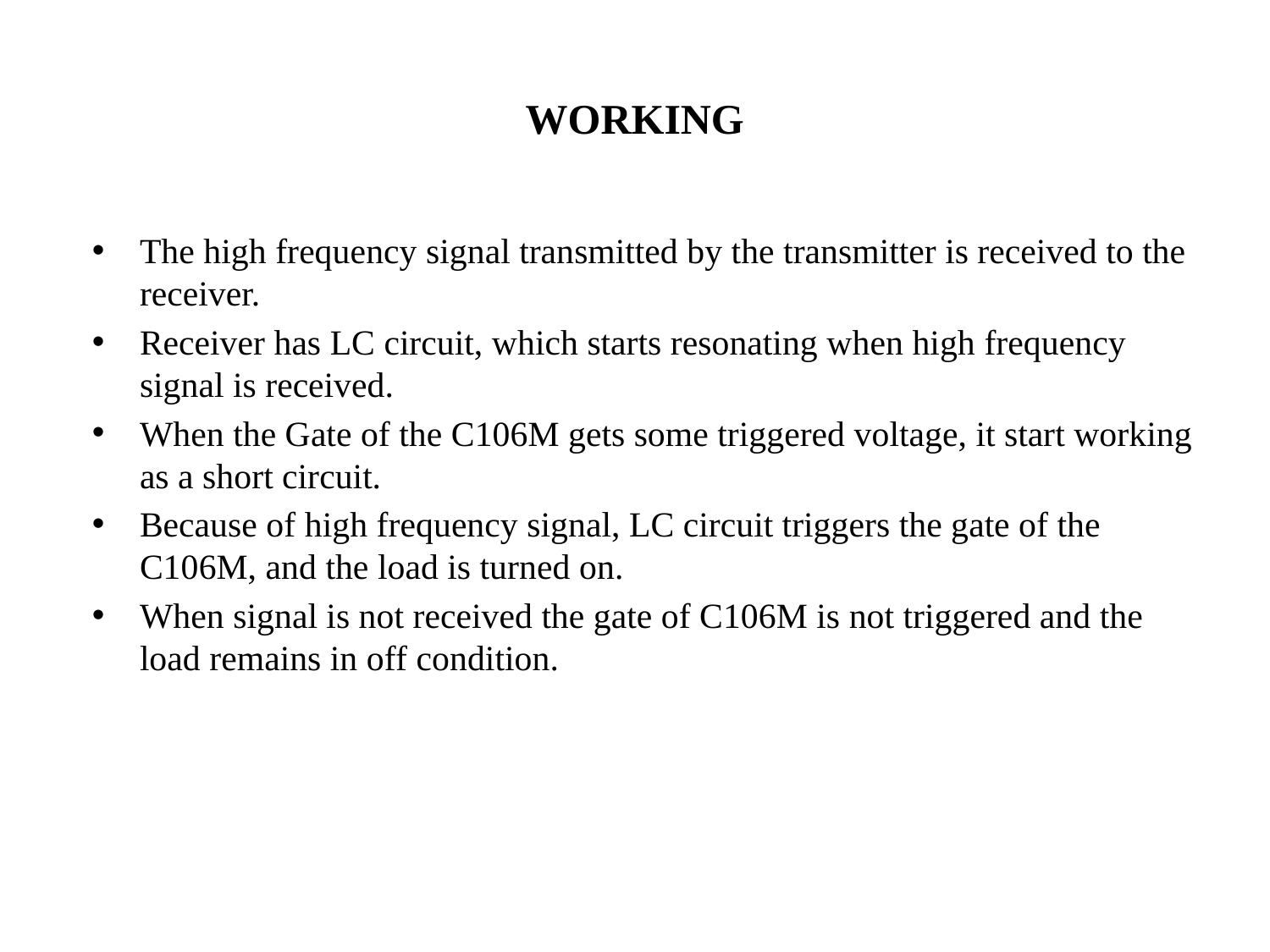

# WORKING
The high frequency signal transmitted by the transmitter is received to the receiver.
Receiver has LC circuit, which starts resonating when high frequency signal is received.
When the Gate of the C106M gets some triggered voltage, it start working as a short circuit.
Because of high frequency signal, LC circuit triggers the gate of the C106M, and the load is turned on.
When signal is not received the gate of C106M is not triggered and the load remains in off condition.